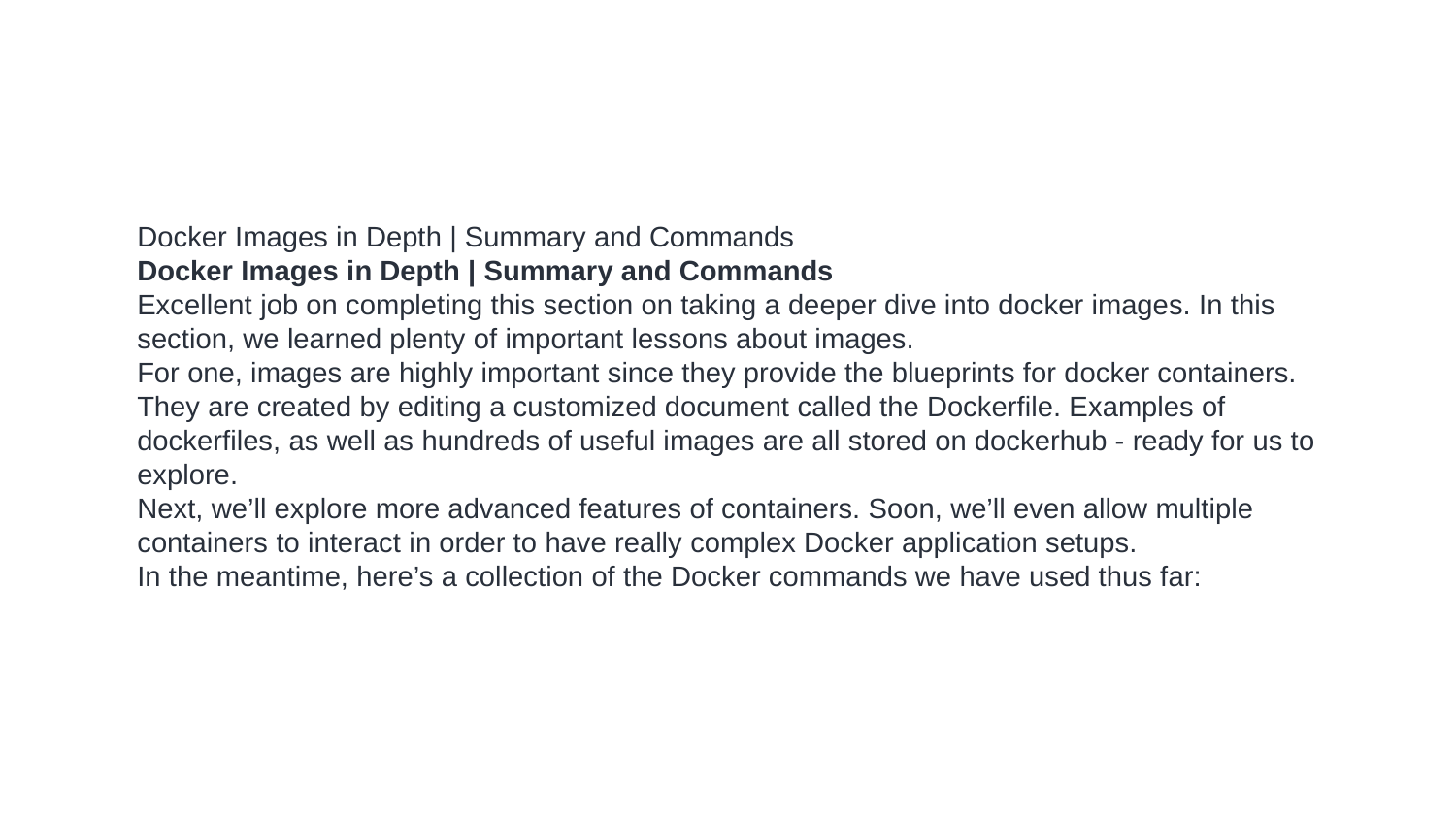

Docker Images in Depth | Summary and Commands
Docker Images in Depth | Summary and Commands
Excellent job on completing this section on taking a deeper dive into docker images. In this section, we learned plenty of important lessons about images.
For one, images are highly important since they provide the blueprints for docker containers. They are created by editing a customized document called the Dockerfile. Examples of dockerfiles, as well as hundreds of useful images are all stored on dockerhub - ready for us to explore.
Next, we’ll explore more advanced features of containers. Soon, we’ll even allow multiple containers to interact in order to have really complex Docker application setups.
In the meantime, here’s a collection of the Docker commands we have used thus far: